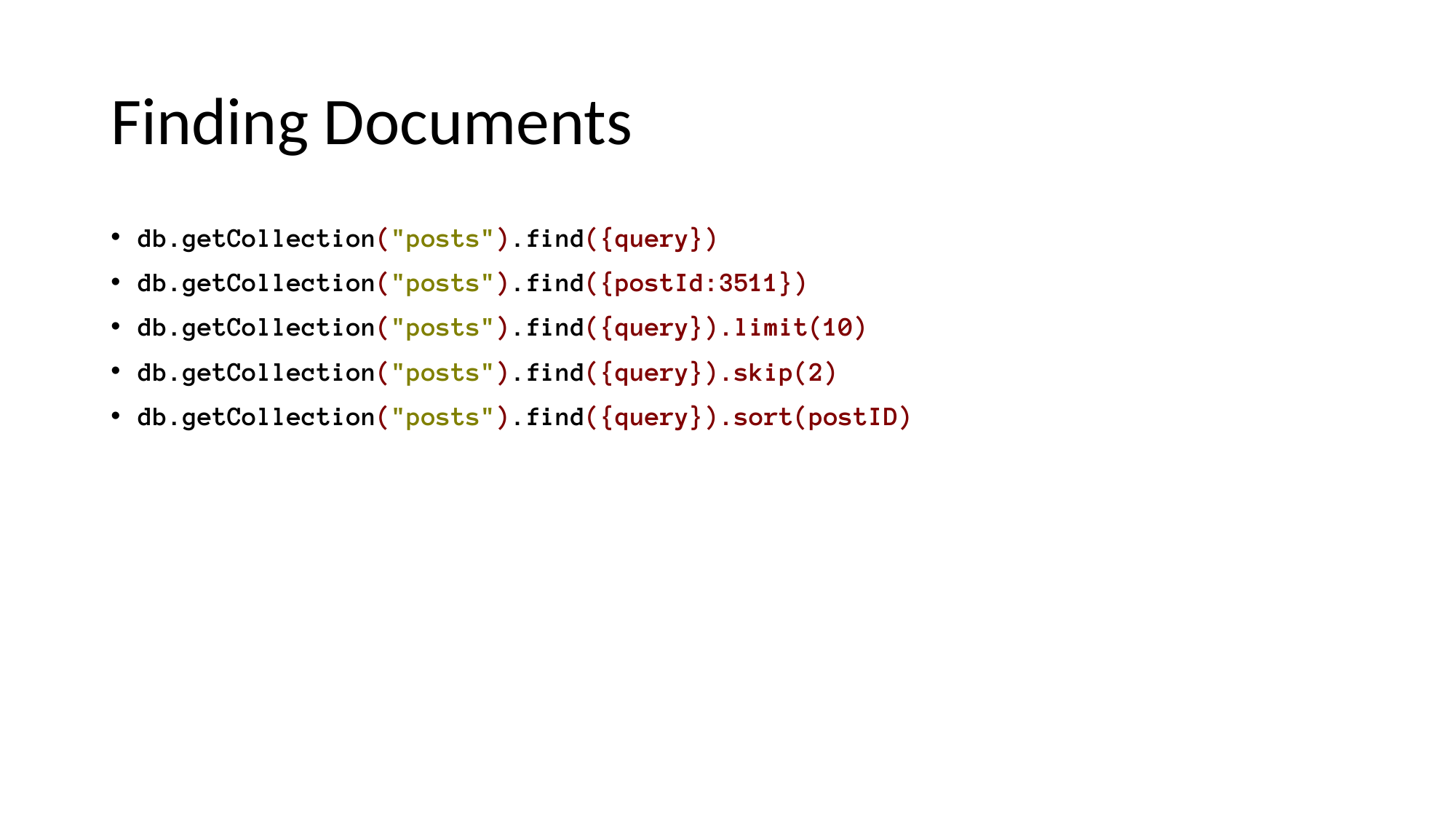

# Finding Documents
db.getCollection("posts").find({query})
db.getCollection("posts").find({postId:3511})
db.getCollection("posts").find({query}).limit(10)
db.getCollection("posts").find({query}).skip(2)
db.getCollection("posts").find({query}).sort(postID)